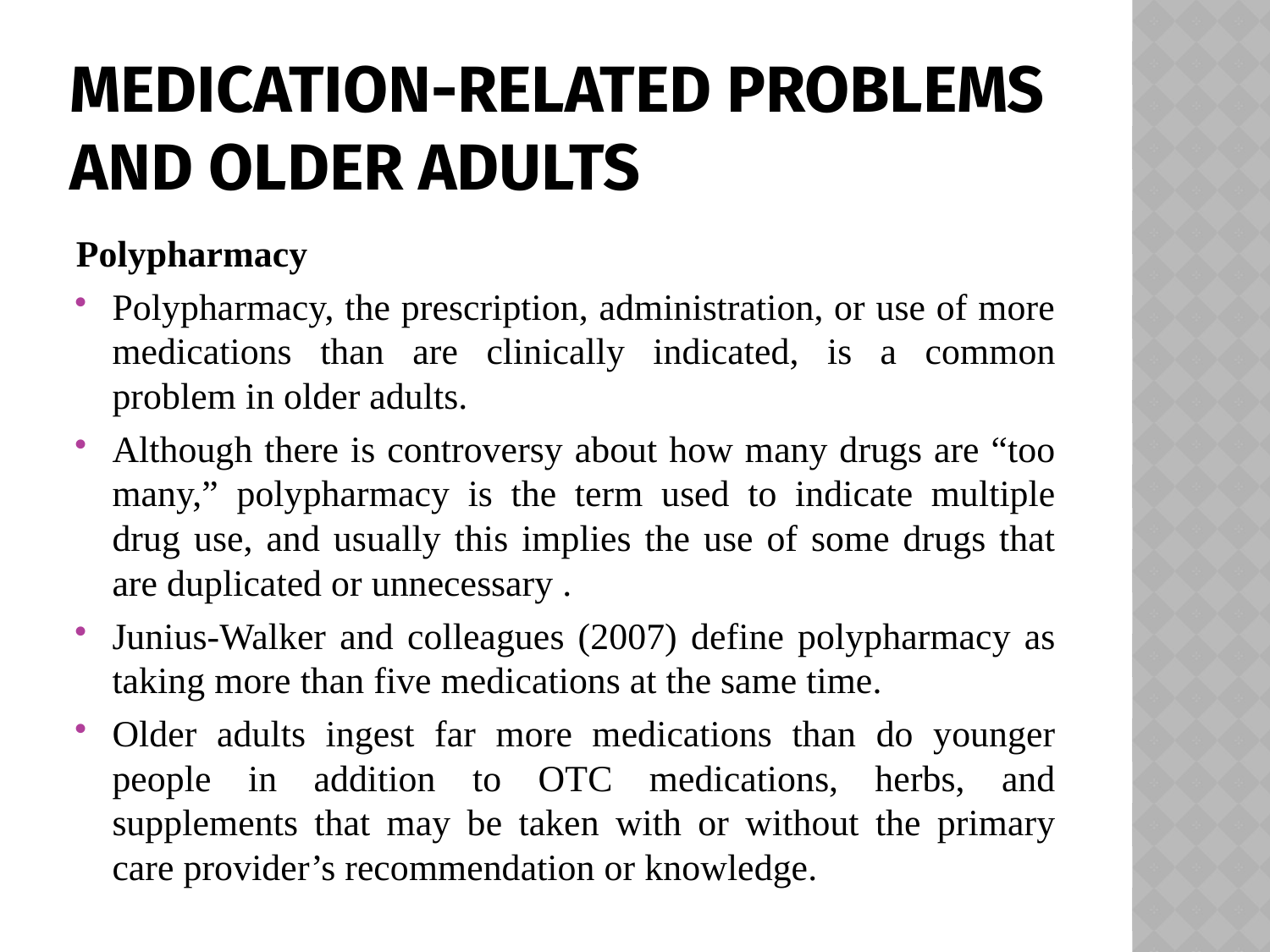

# Medication-Related Problems and Older Adults
Polypharmacy
Polypharmacy, the prescription, administration, or use of more medications than are clinically indicated, is a common problem in older adults.
Although there is controversy about how many drugs are “too many,” polypharmacy is the term used to indicate multiple drug use, and usually this implies the use of some drugs that are duplicated or unnecessary .
Junius-Walker and colleagues (2007) define polypharmacy as taking more than five medications at the same time.
Older adults ingest far more medications than do younger people in addition to OTC medications, herbs, and supplements that may be taken with or without the primary care provider’s recommendation or knowledge.